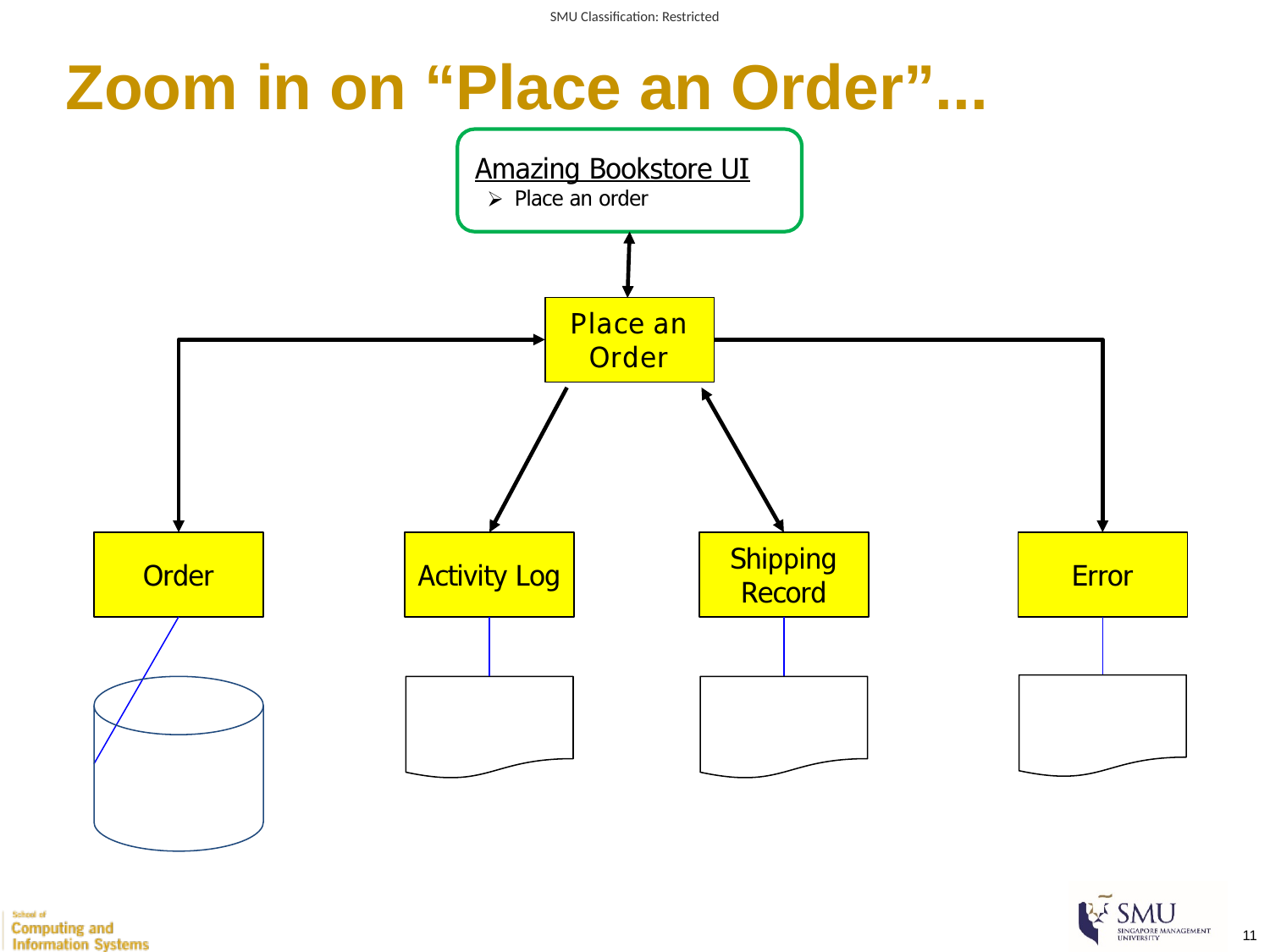

# Zoom in on “Place an Order”...
Amazing Bookstore UI
Place an order
Place an Order
Order
Shipping Record
Error
Activity Log

11